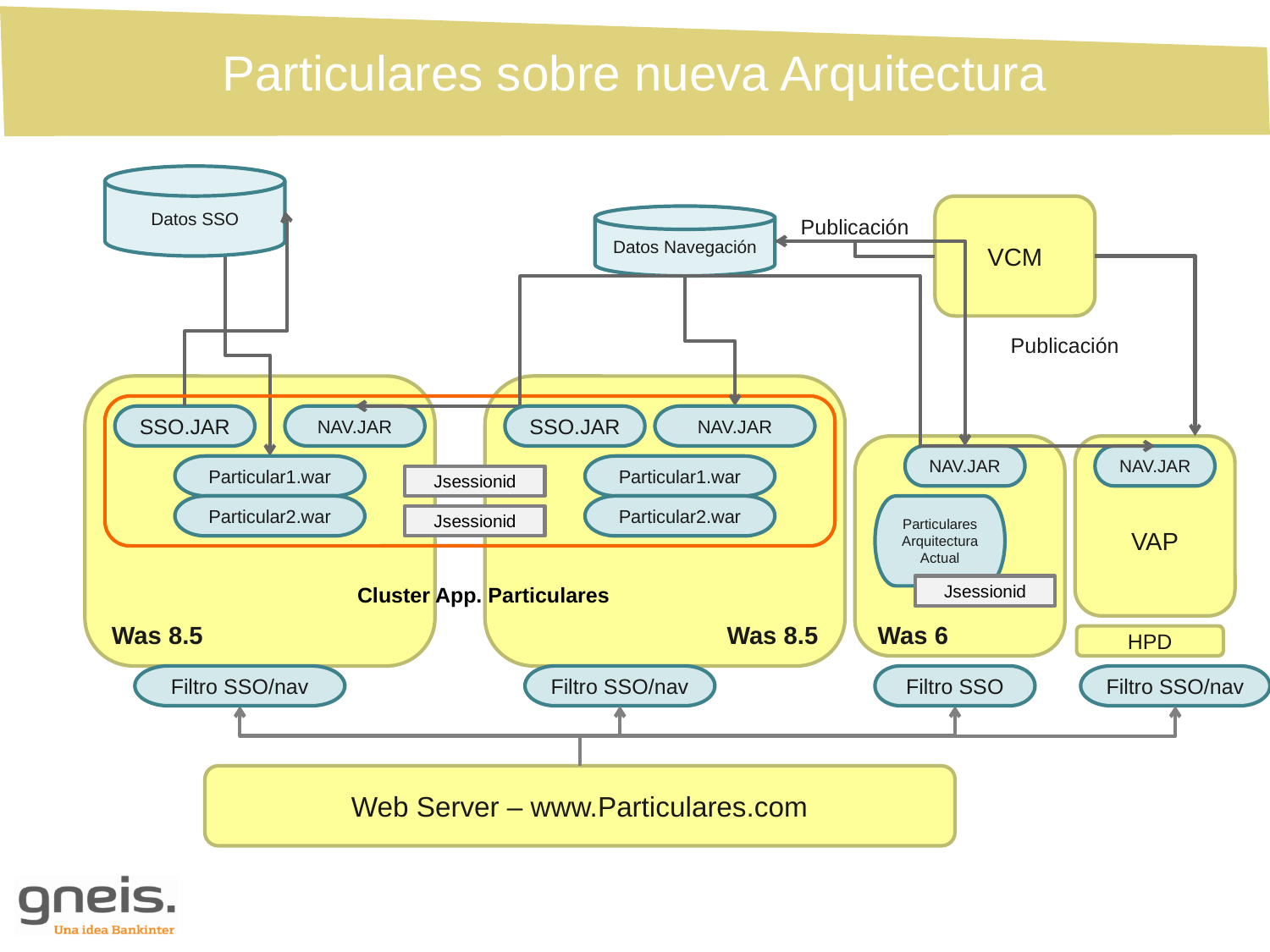

Particulares sobre nueva Arquitectura
Datos SSO
SSO.JAR
VCM
Datos Navegación
Publicación
NAV.JAR
NAV.JAR
NAV.JAR
Publicación

Was 8.5

Was 8.5

SSO.JAR

Was 6

VAP
NAV.JAR
Particular1.war
Particular1.war
Jsessionid
Jsessionid
Particular2.war
Particular2.war
Particulares Arquitectura Actual
Cluster App. Particulares
Jsessionid
HPD
Filtro SSO/nav
Filtro SSO/nav
Filtro SSO
Filtro SSO/nav
Web Server – www.Particulares.com